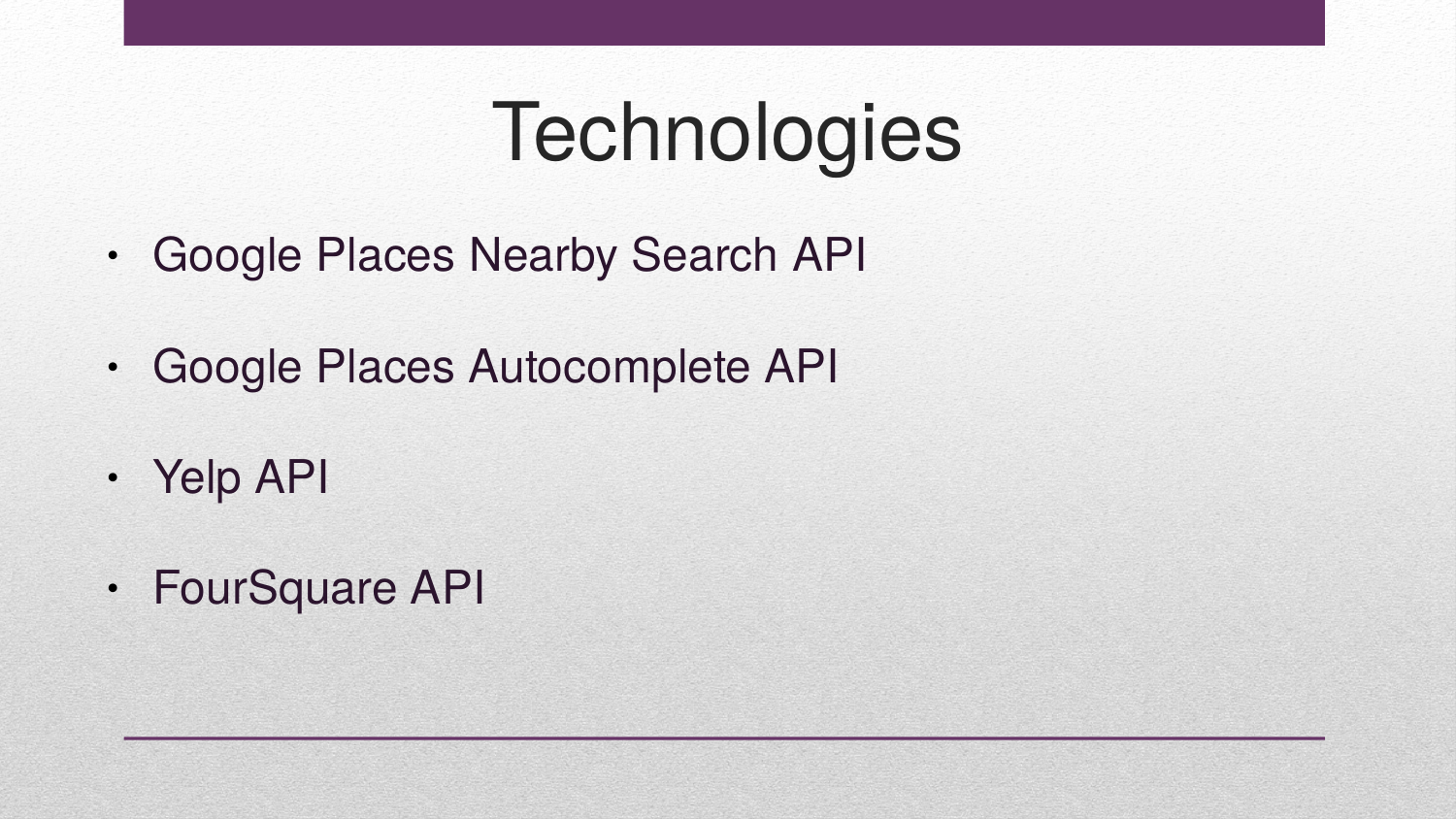

# Technologies
Google Places Nearby Search API

Google Places Autocomplete API
Yelp API
FourSquare API